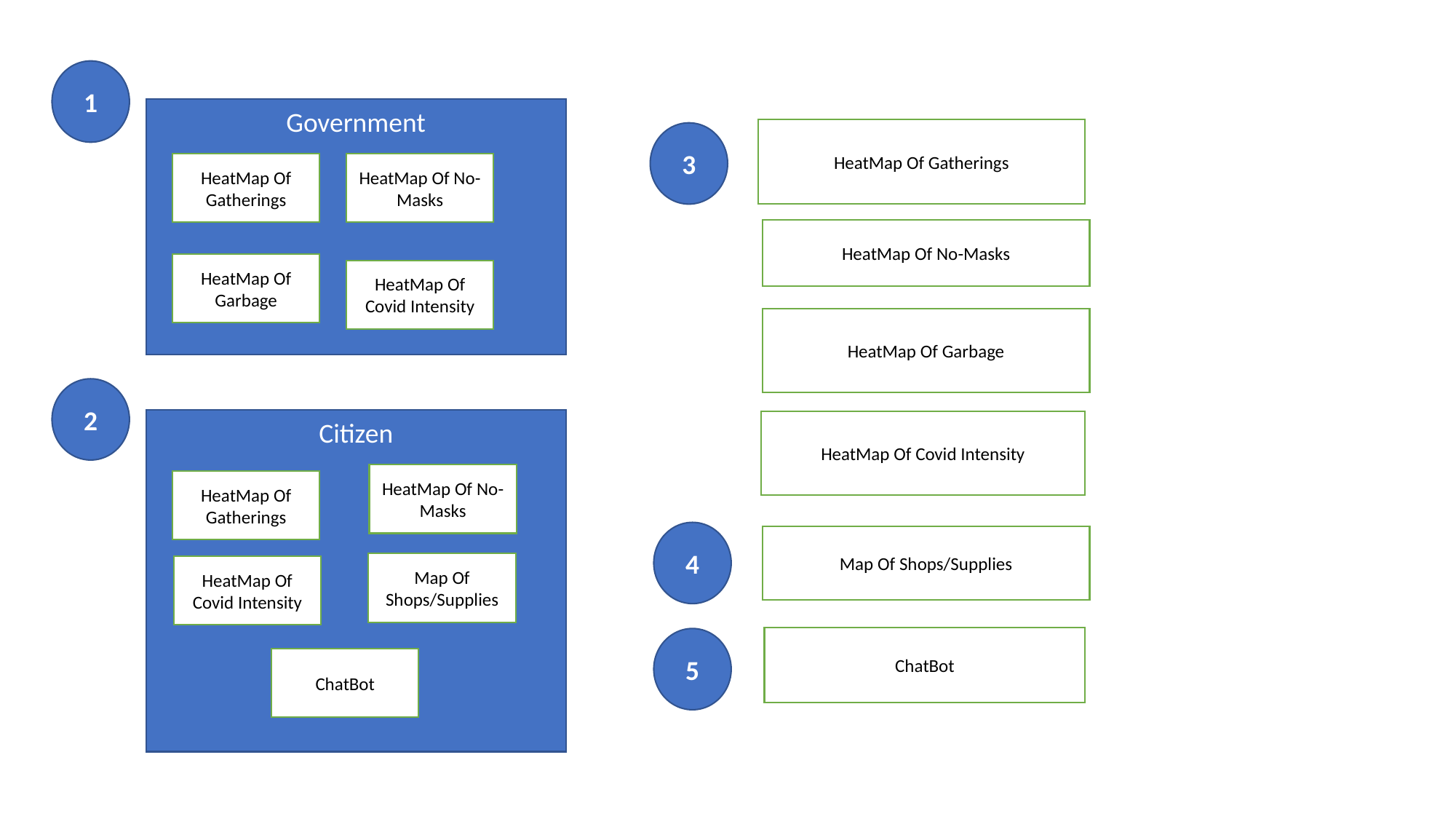

1
Government
HeatMap Of Gatherings
3
HeatMap Of Gatherings
HeatMap Of No-Masks
HeatMap Of No-Masks
HeatMap Of Garbage
HeatMap Of Covid Intensity
HeatMap Of Garbage
2
Citizen
HeatMap Of Covid Intensity
HeatMap Of No-Masks
HeatMap Of Gatherings
4
Map Of Shops/Supplies
Map Of Shops/Supplies
HeatMap Of Covid Intensity
ChatBot
5
ChatBot